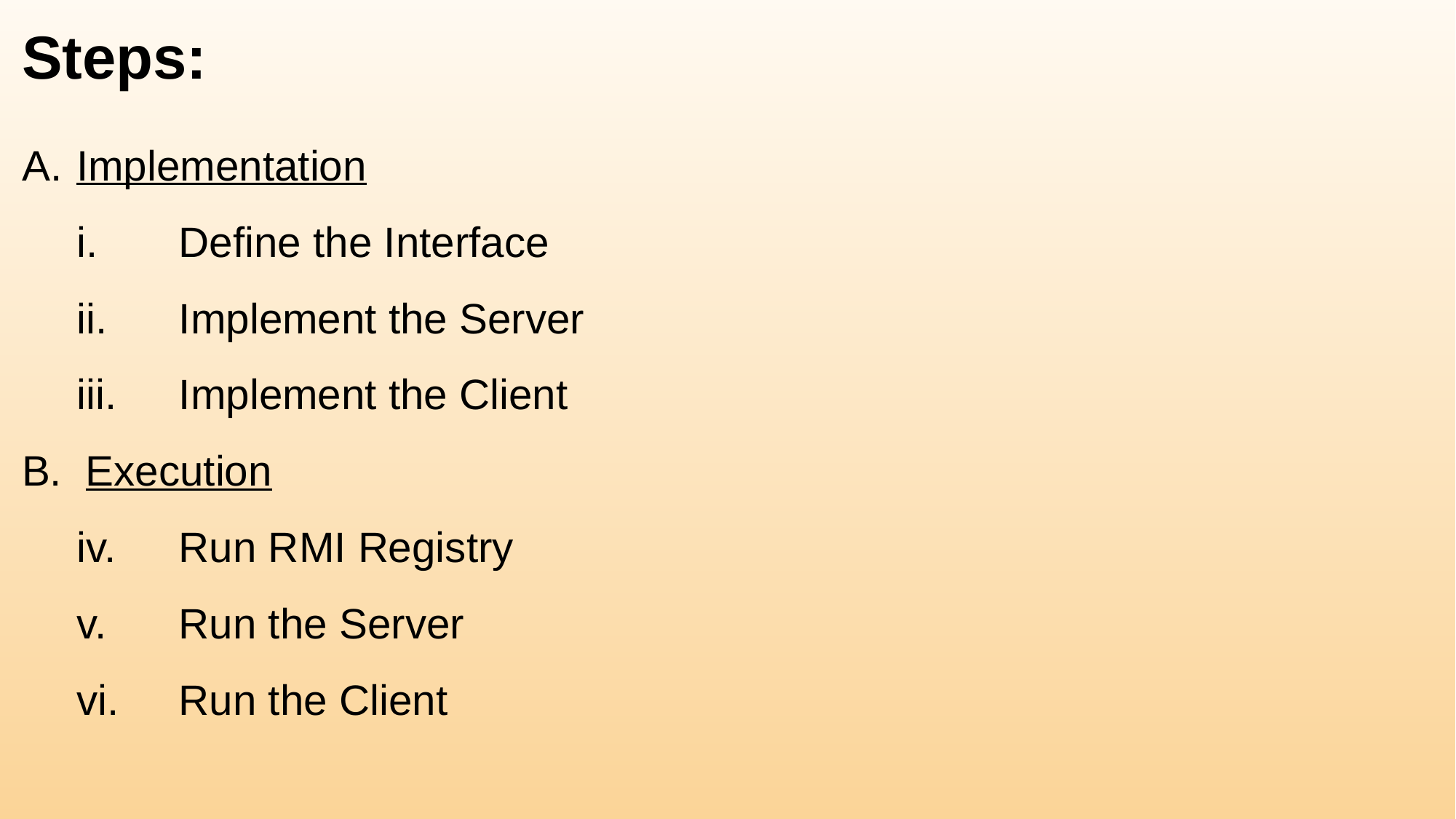

Steps:

Implementation
Define the Interface
Implement the Server
Implement the Client
B.  Execution
Run RMI Registry
Run the Server
Run the Client